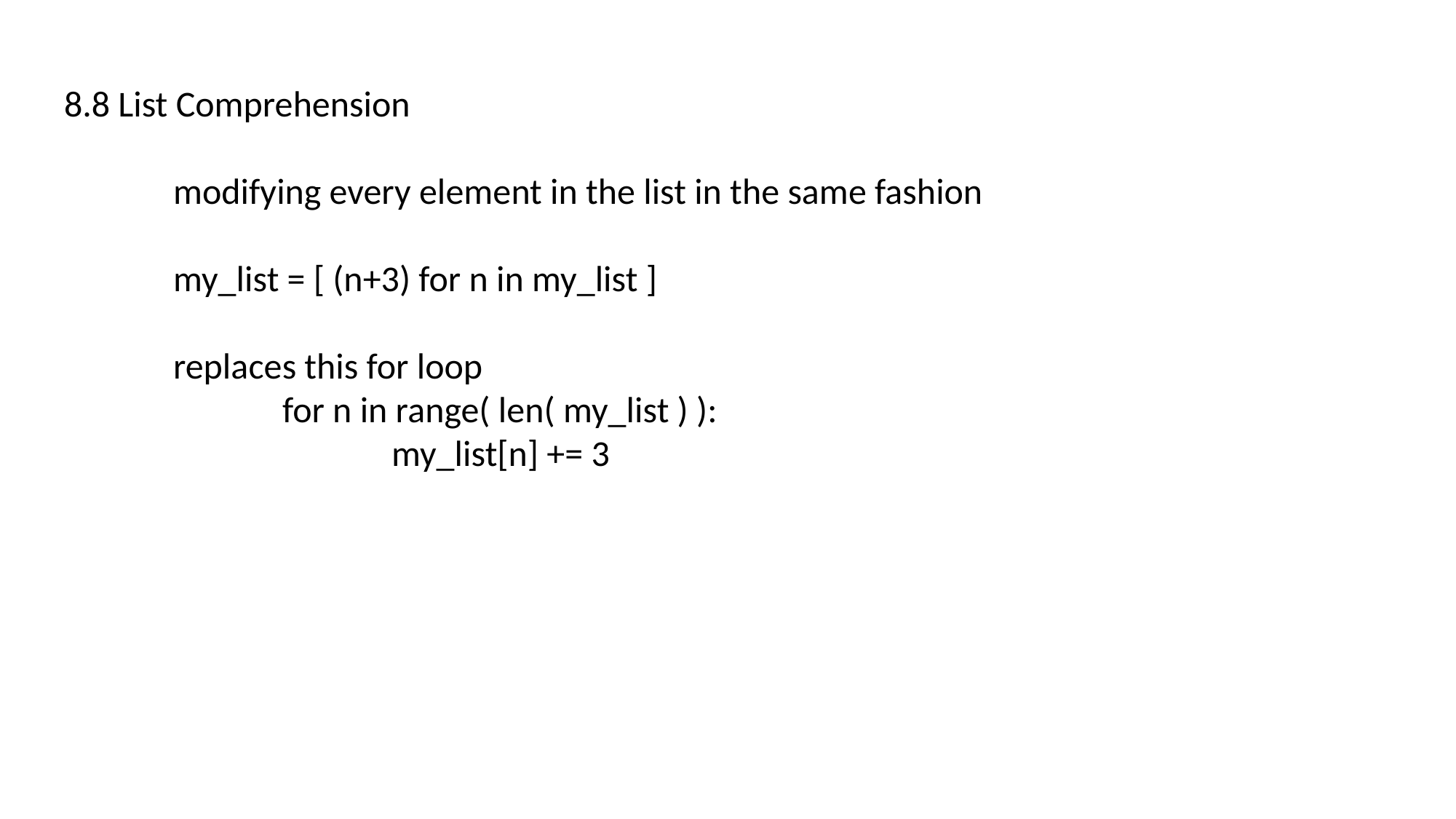

8.8 List Comprehension

	modifying every element in the list in the same fashion

	my_list = [ (n+3) for n in my_list ]

	replaces this for loop
		for n in range( len( my_list ) ):
			my_list[n] += 3